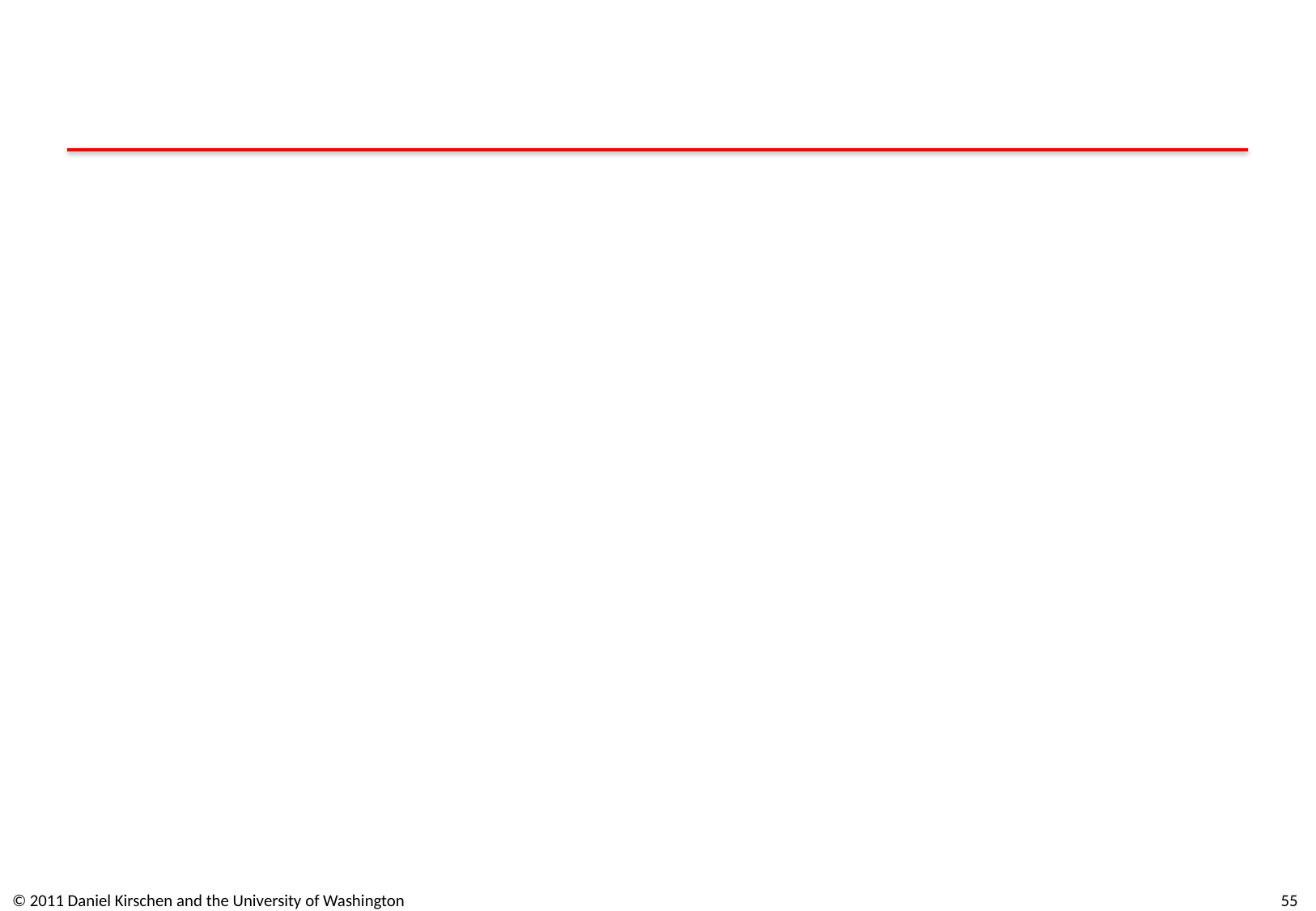

#

© 2011 Daniel Kirschen and the University of Washington
55